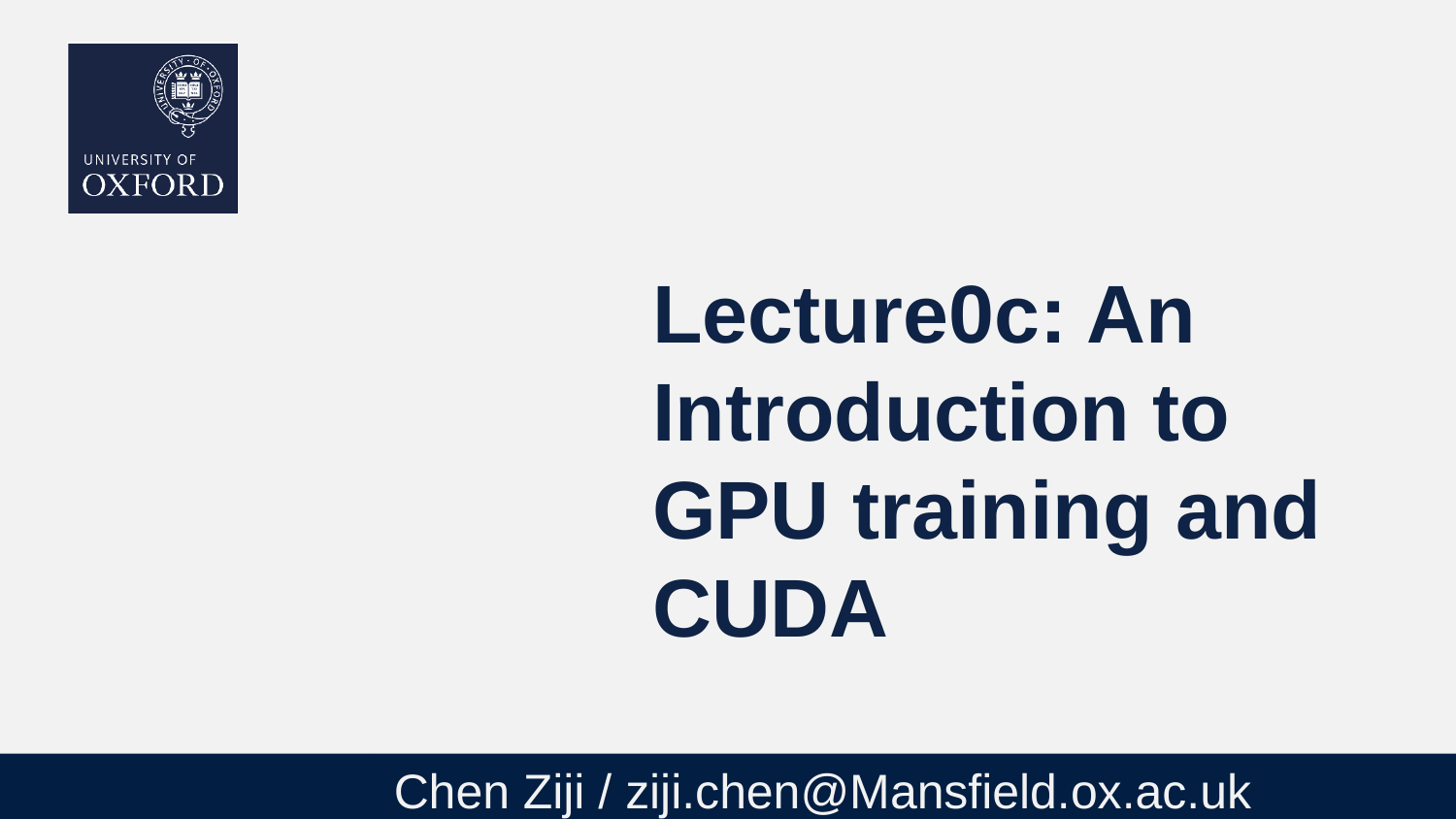

# Lecture0c: An Introduction to GPU training and CUDA
Chen Ziji / ziji.chen@Mansfield.ox.ac.uk